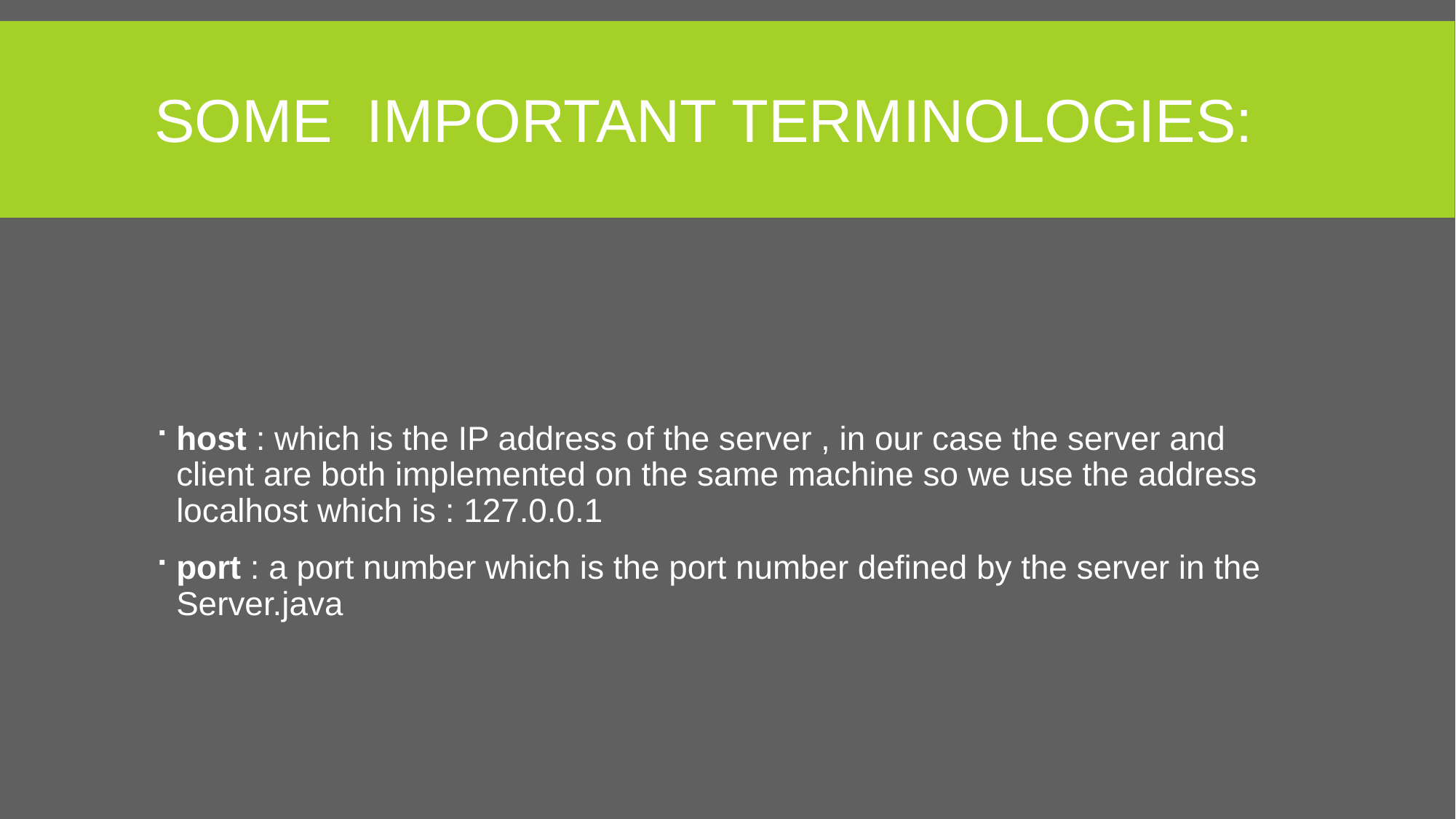

# SOME  IMPORTANT TERMINOLOGIES:

host : which is the IP address of the server , in our case the server and client are both implemented on the same machine so we use the address localhost which is : 127.0.0.1
port : a port number which is the port number defined by the server in the Server.java